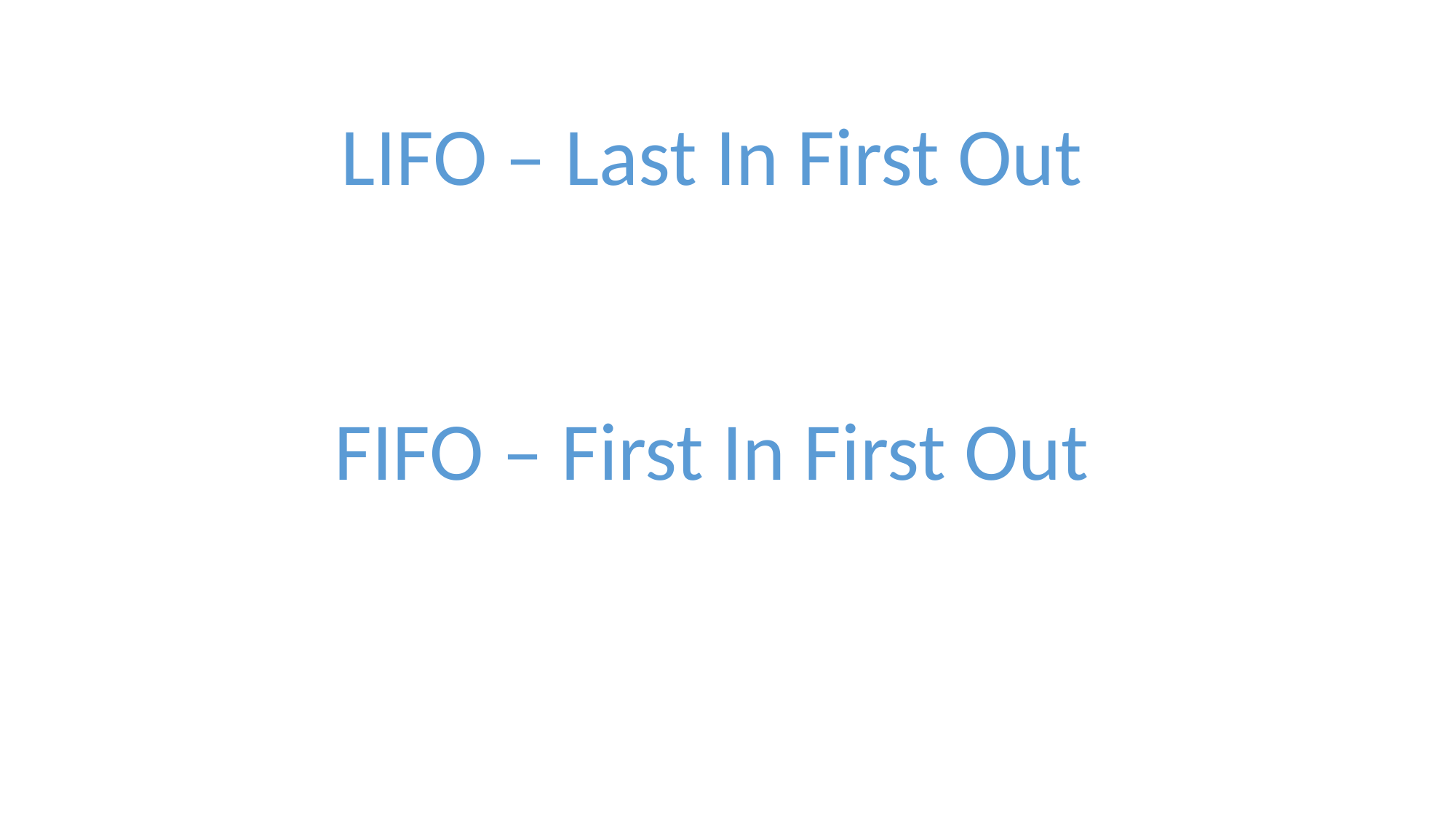

LIFO – Last In First Out

FIFO – First In First Out